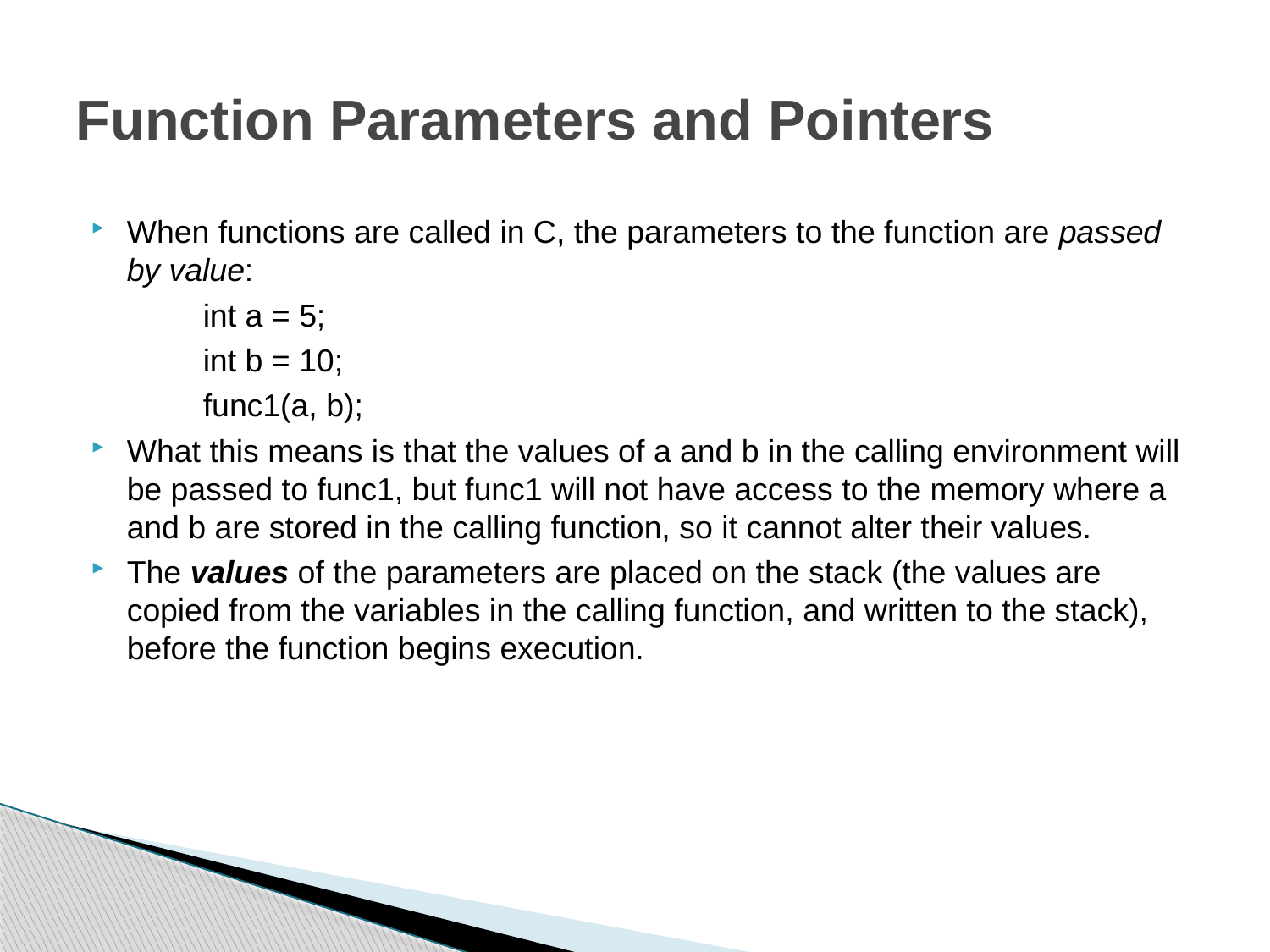

# Function Parameters and Pointers
When functions are called in C, the parameters to the function are passed by value:
	int a = 5;
	int b = 10;
	func1(a, b);
What this means is that the values of a and b in the calling environment will be passed to func1, but func1 will not have access to the memory where a and b are stored in the calling function, so it cannot alter their values.
The values of the parameters are placed on the stack (the values are copied from the variables in the calling function, and written to the stack), before the function begins execution.